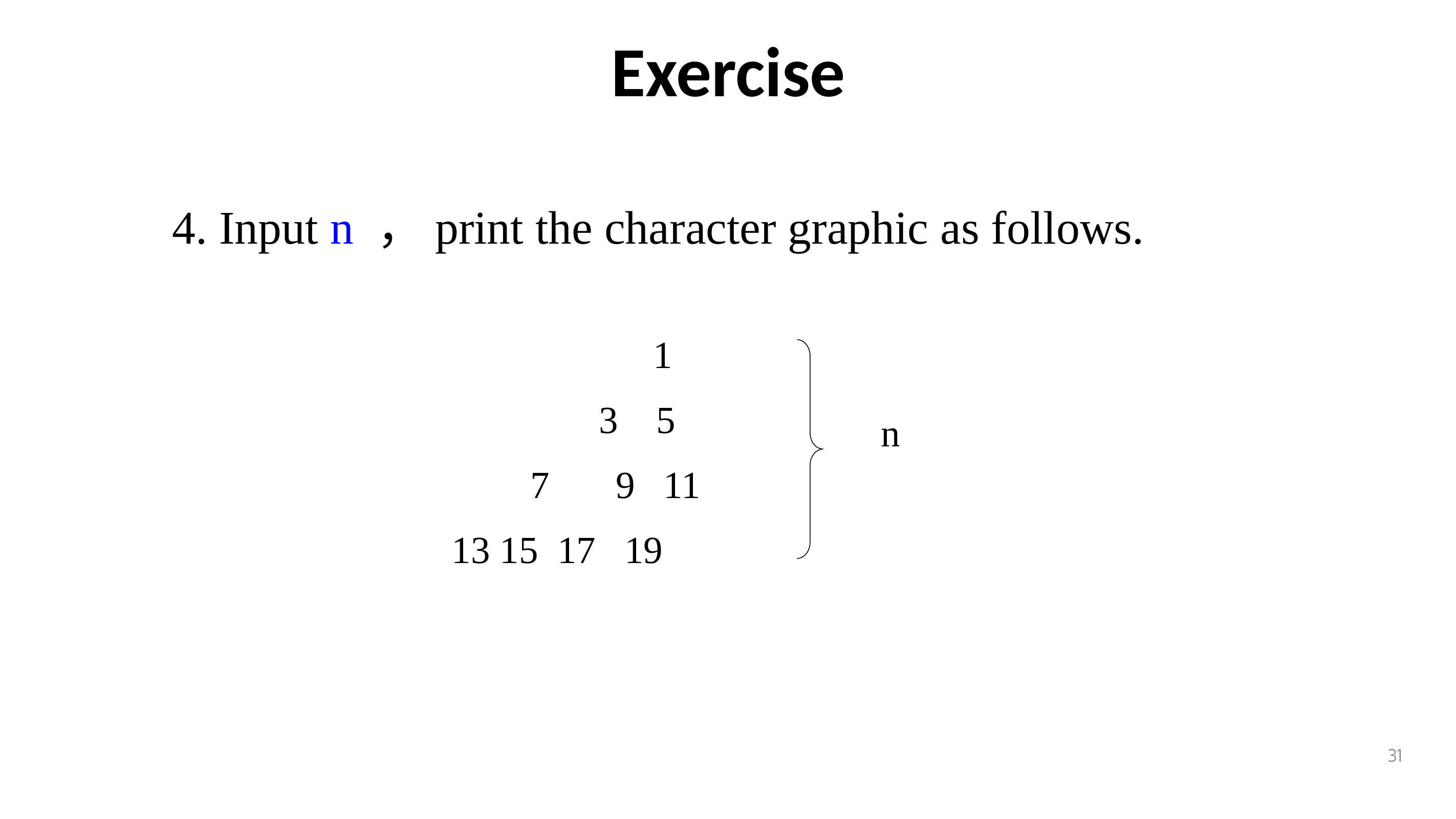

Exercise
4. Input n ，print the character graphic as follows.
                         1
               　3    5
     　  7 　9   11
    13 15  17   19

n
31